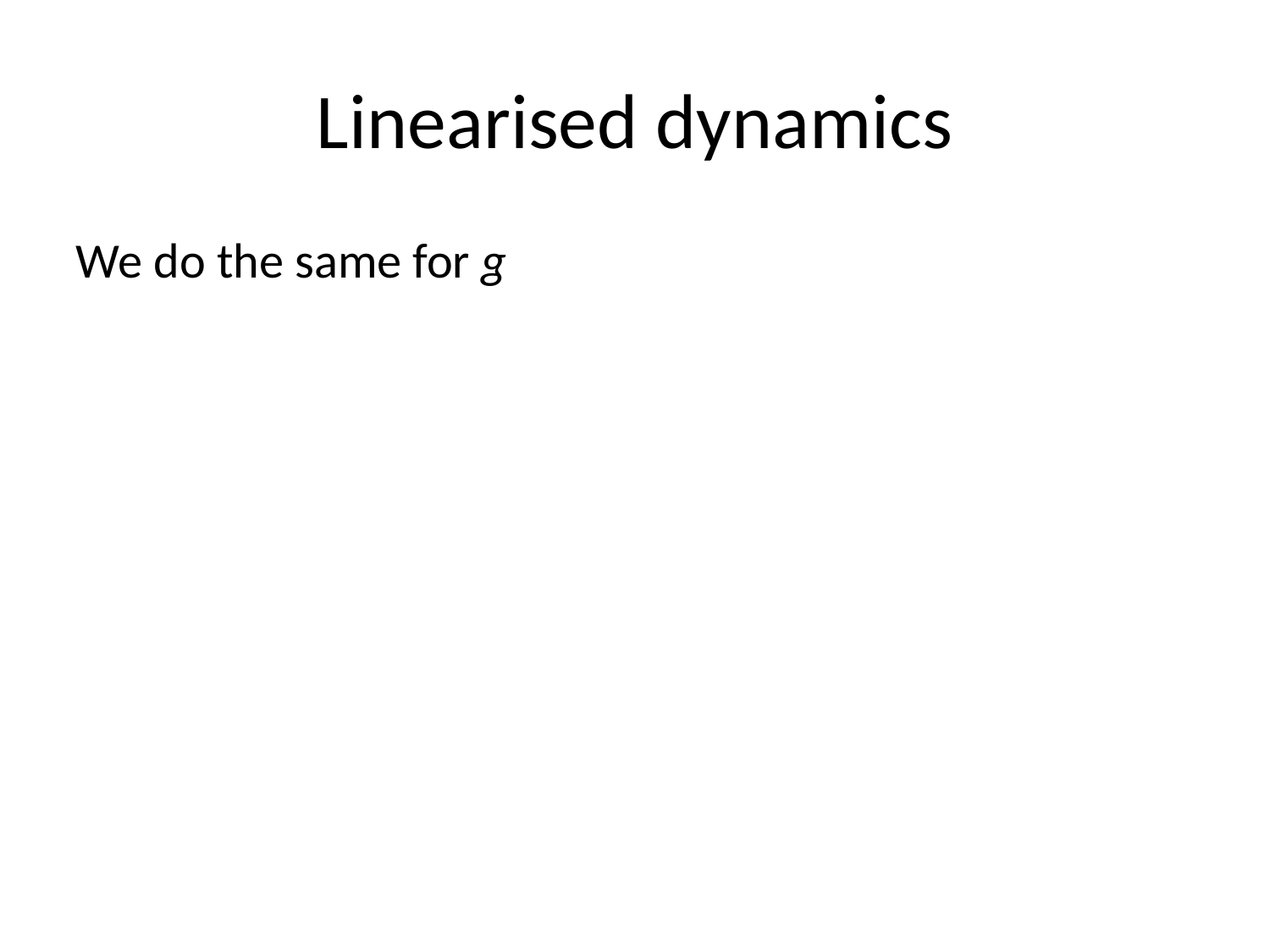

Linearised dynamics
We do the same for g